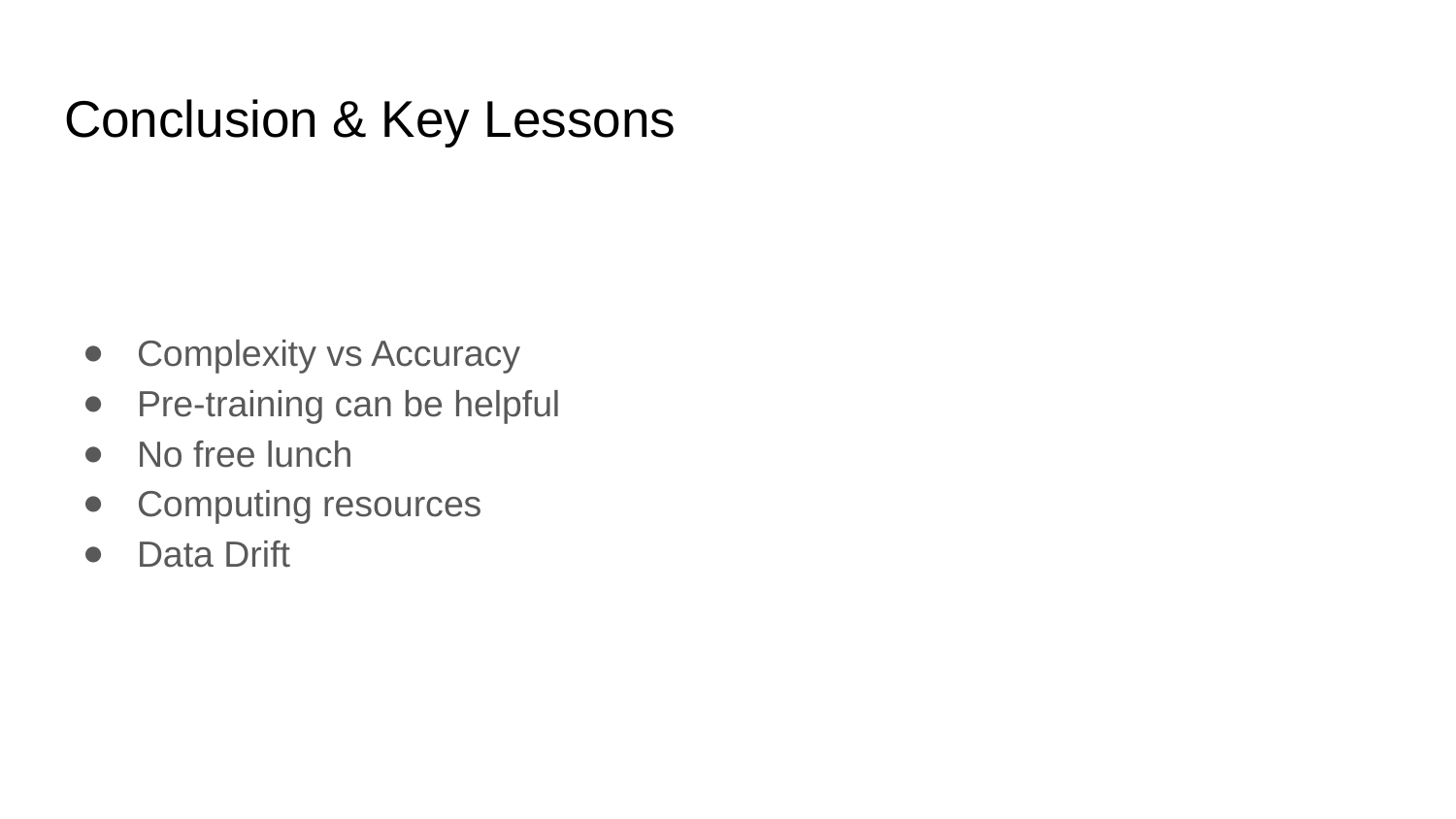

# Conclusion & Key Lessons

Complexity vs Accuracy
Pre-training can be helpful
No free lunch
Computing resources
Data Drift